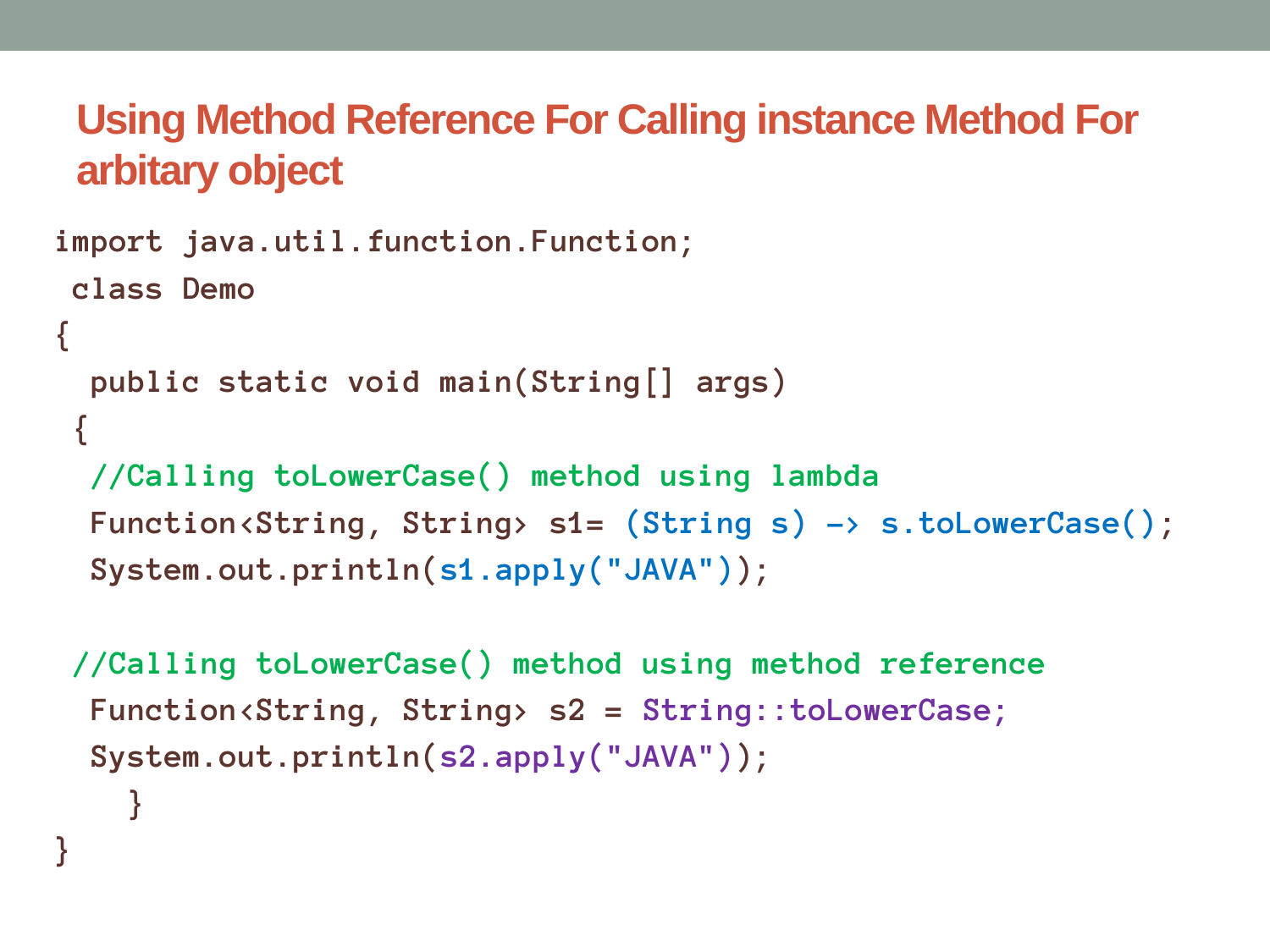

# Using Method Reference For Calling instance Method For arbitary object
import java.util.function.Function;
 class Demo
{
  public static void main(String[] args)
 {
  //Calling toLowerCase() method using lambda
  Function<String, String> s1= (String s) -> s.toLowerCase();
  System.out.println(s1.apply("JAVA"));

 //Calling toLowerCase() method using method reference
  Function<String, String> s2 = String::toLowerCase;
  System.out.println(s2.apply("JAVA"));
    }
}